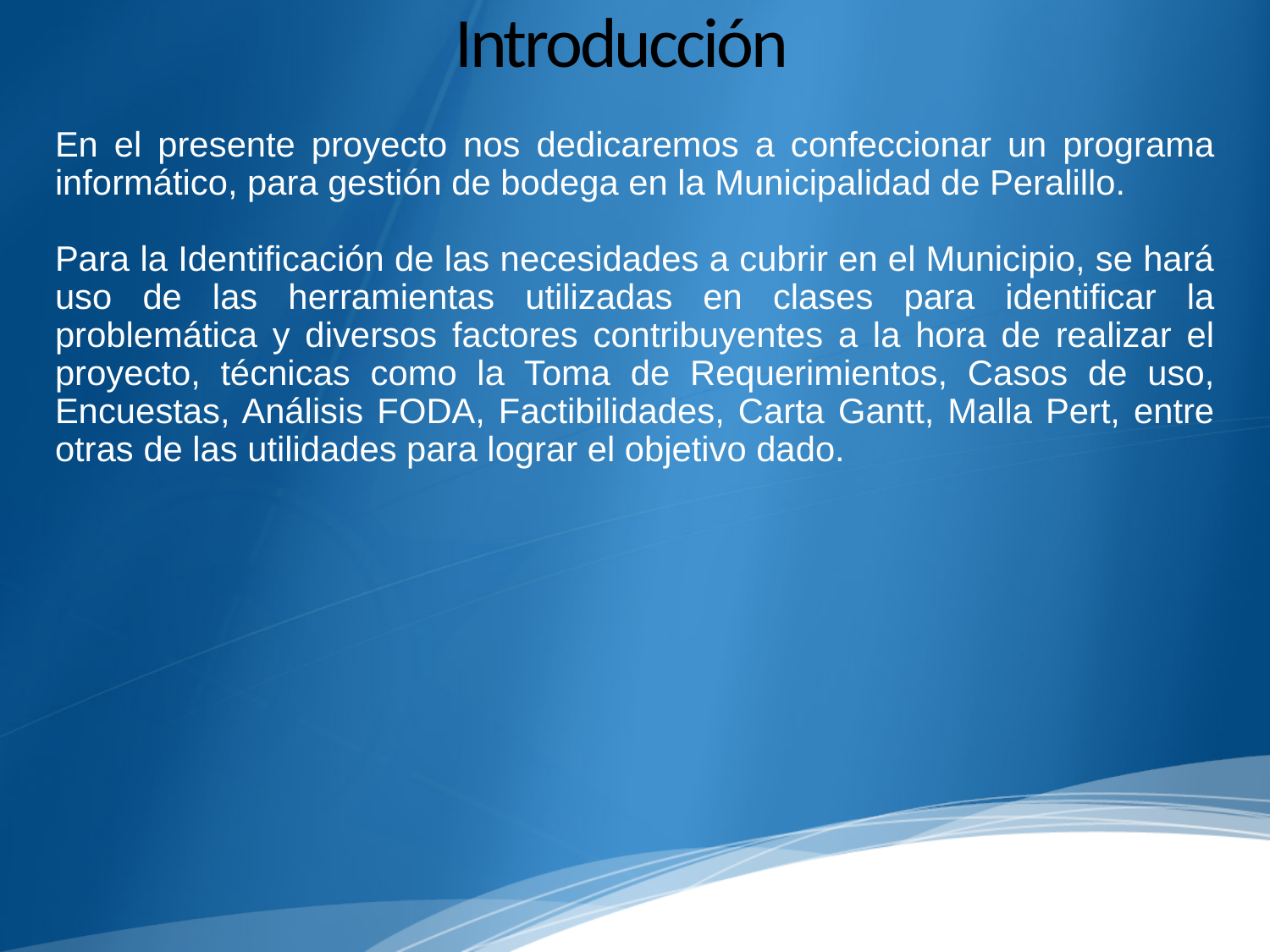

# Introducción
En el presente proyecto nos dedicaremos a confeccionar un programa informático, para gestión de bodega en la Municipalidad de Peralillo.

Para la Identificación de las necesidades a cubrir en el Municipio, se hará uso de las herramientas utilizadas en clases para identificar la problemática y diversos factores contribuyentes a la hora de realizar el proyecto, técnicas como la Toma de Requerimientos, Casos de uso, Encuestas, Análisis FODA, Factibilidades, Carta Gantt, Malla Pert, entre otras de las utilidades para lograr el objetivo dado.